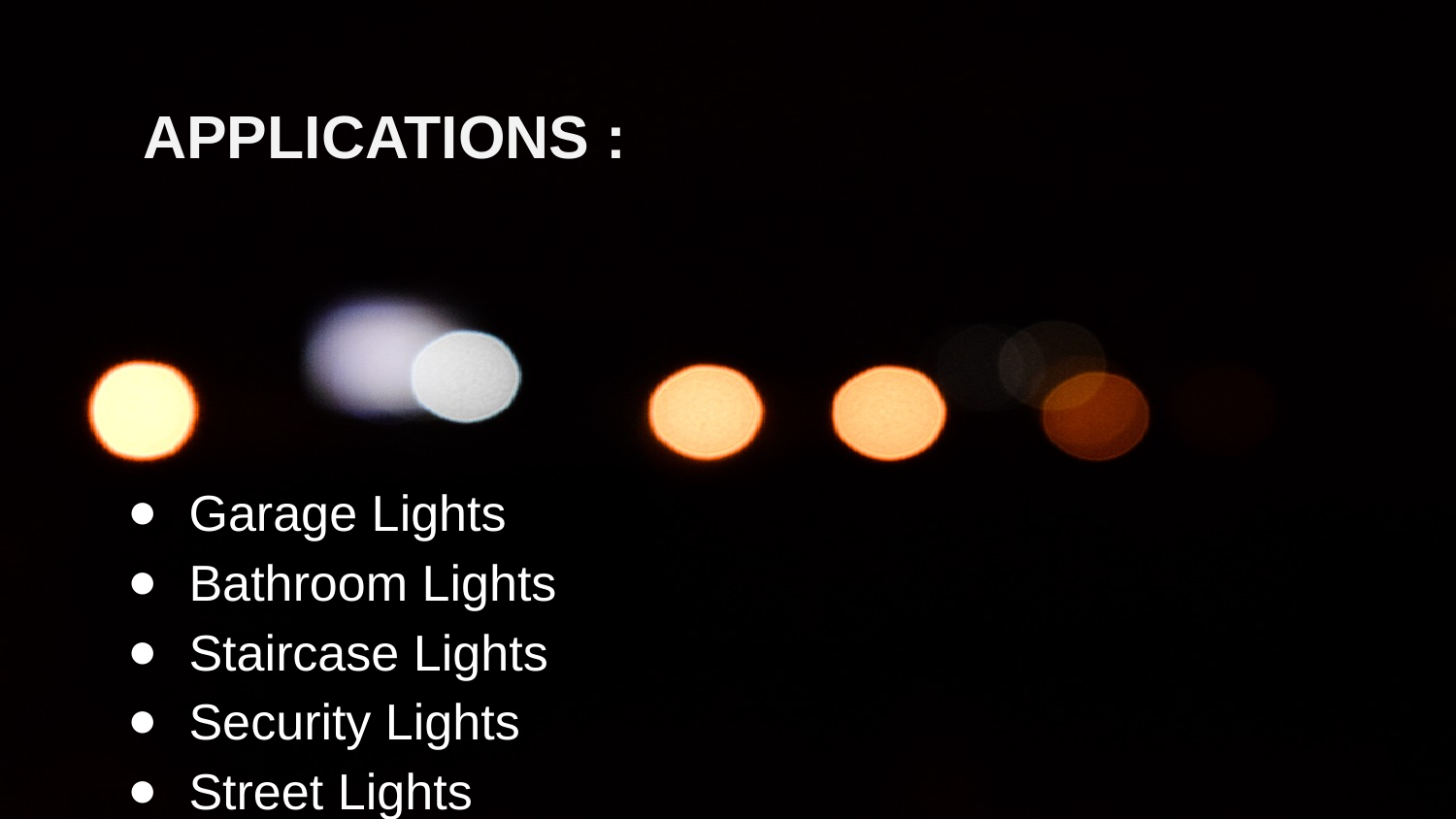

APPLICATIONS :
Garage Lights
Bathroom Lights
Staircase Lights
Security Lights
Street Lights